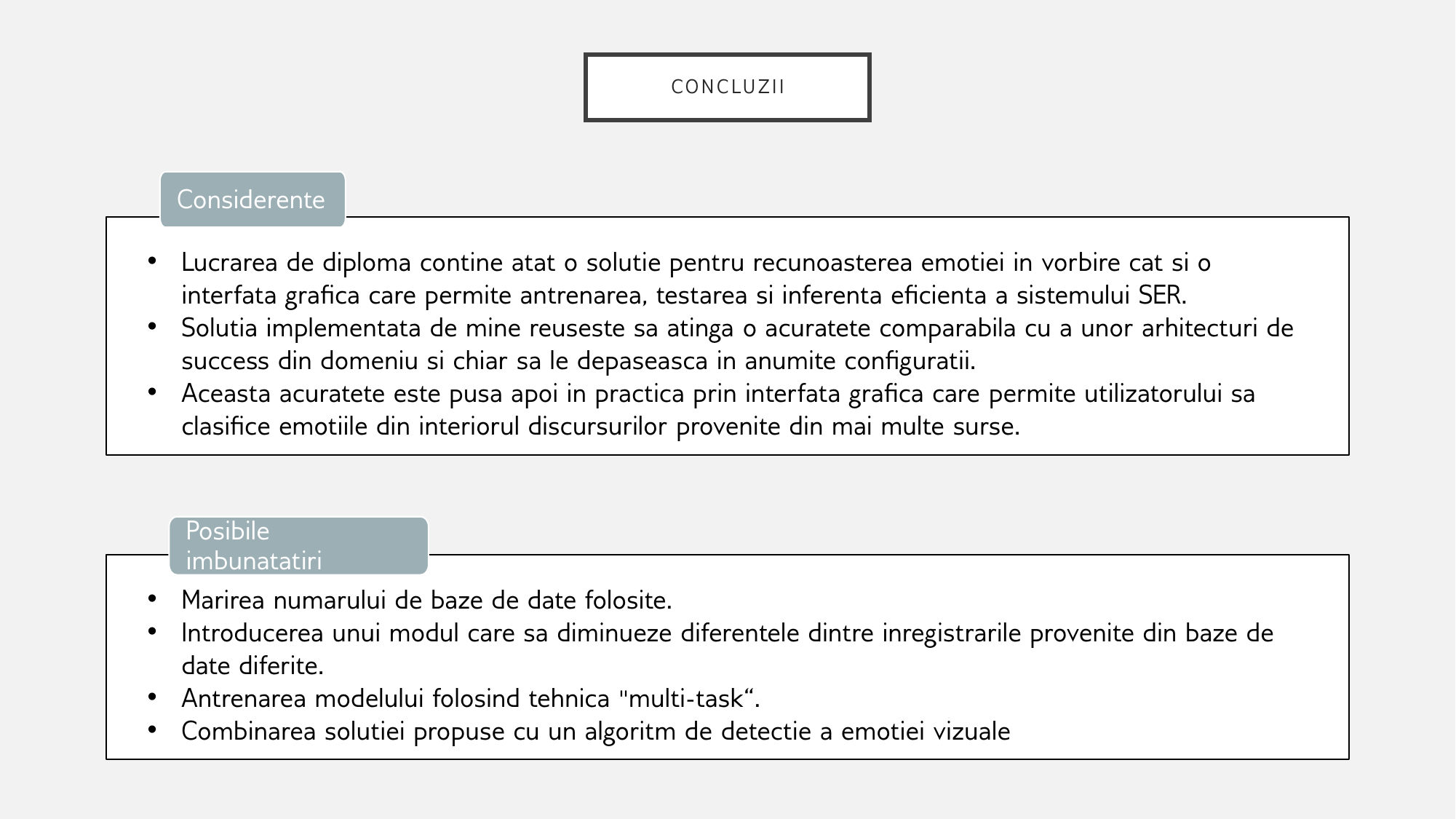

# concluzii
Considerente
Lucrarea de diploma contine atat o solutie pentru recunoasterea emotiei in vorbire cat si o interfata grafica care permite antrenarea, testarea si inferenta eficienta a sistemului SER.
Solutia implementata de mine reuseste sa atinga o acuratete comparabila cu a unor arhitecturi de success din domeniu si chiar sa le depaseasca in anumite configuratii.
Aceasta acuratete este pusa apoi in practica prin interfata grafica care permite utilizatorului sa clasifice emotiile din interiorul discursurilor provenite din mai multe surse.

Posibile imbunatatiri
Marirea numarului de baze de date folosite.
Introducerea unui modul care sa diminueze diferentele dintre inregistrarile provenite din baze de date diferite.
Antrenarea modelului folosind tehnica "multi-task“.
Combinarea solutiei propuse cu un algoritm de detectie a emotiei vizuale